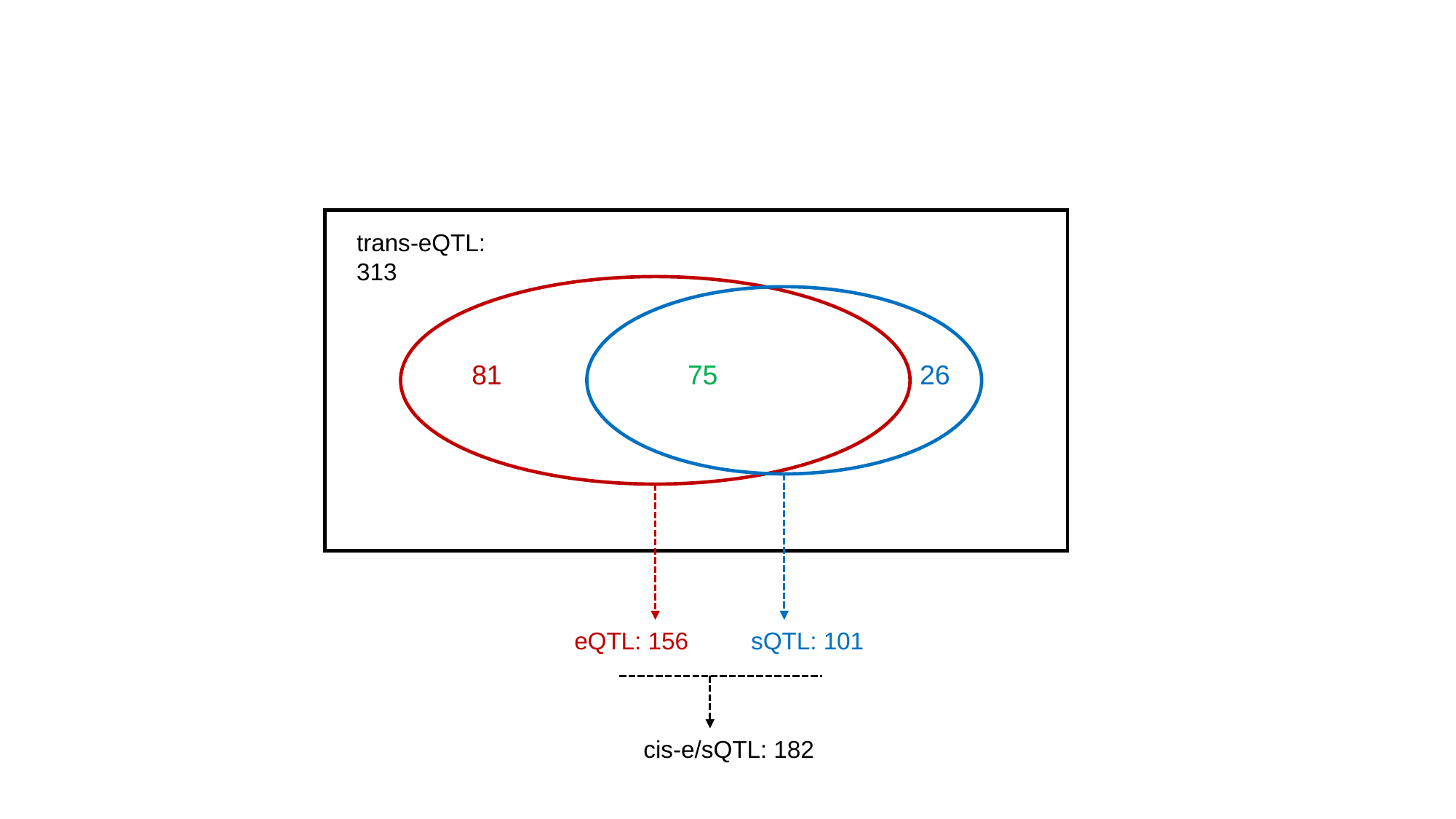

trans-eQTL: 313

81
75
26
eQTL: 156
sQTL: 101
cis-e/sQTL: 182